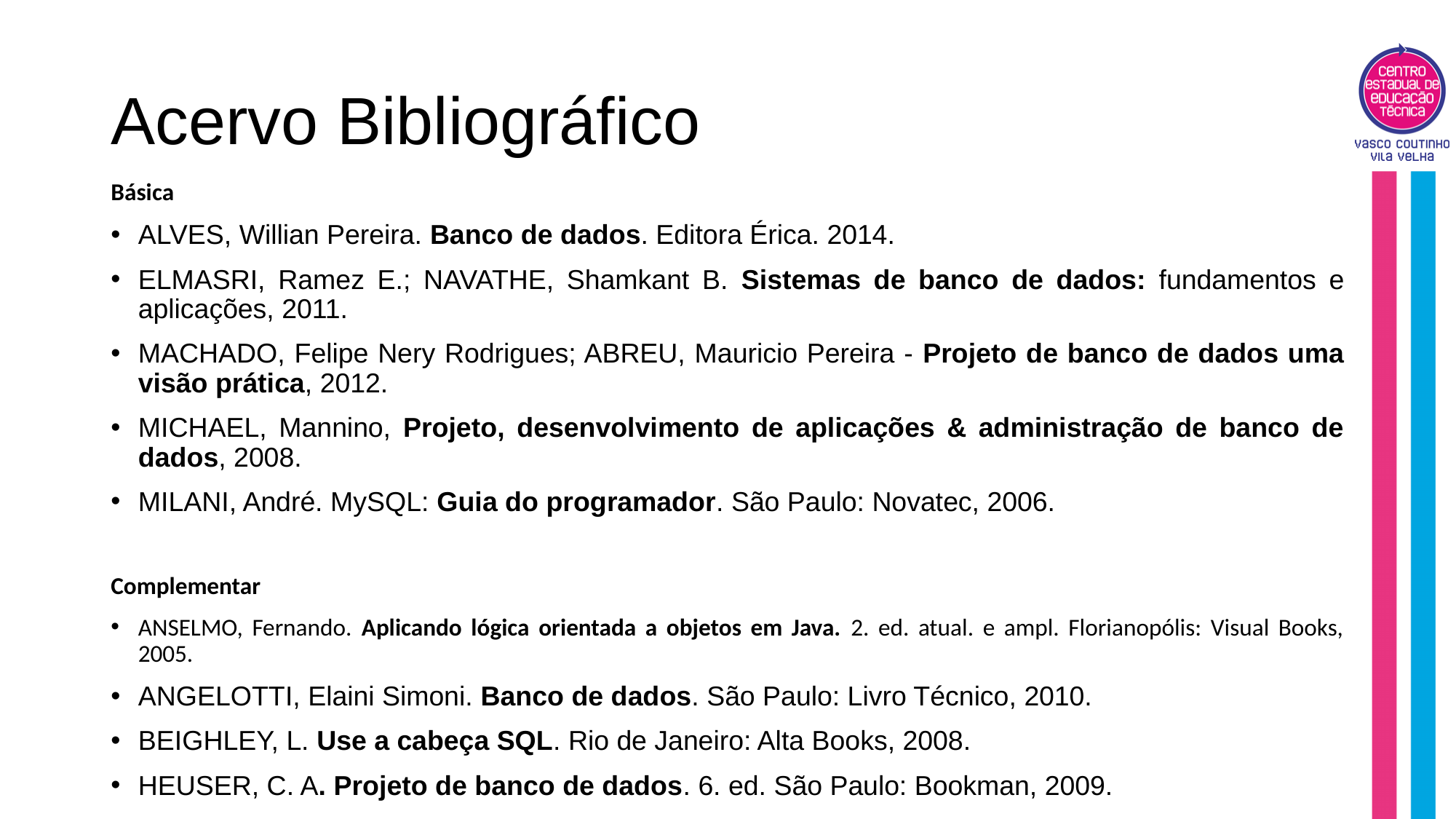

# Acervo Bibliográfico
Básica
ALVES, Willian Pereira. Banco de dados. Editora Érica. 2014.
ELMASRI, Ramez E.; NAVATHE, Shamkant B. Sistemas de banco de dados: fundamentos e aplicações, 2011.
MACHADO, Felipe Nery Rodrigues; ABREU, Mauricio Pereira - Projeto de banco de dados uma visão prática, 2012.
MICHAEL, Mannino, Projeto, desenvolvimento de aplicações & administração de banco de dados, 2008.
MILANI, André. MySQL: Guia do programador. São Paulo: Novatec, 2006.

Complementar
ANSELMO, Fernando. Aplicando lógica orientada a objetos em Java. 2. ed. atual. e ampl. Florianopólis: Visual Books, 2005.
ANGELOTTI, Elaini Simoni. Banco de dados. São Paulo: Livro Técnico, 2010.
BEIGHLEY, L. Use a cabeça SQL. Rio de Janeiro: Alta Books, 2008.
HEUSER, C. A. Projeto de banco de dados. 6. ed. São Paulo: Bookman, 2009.